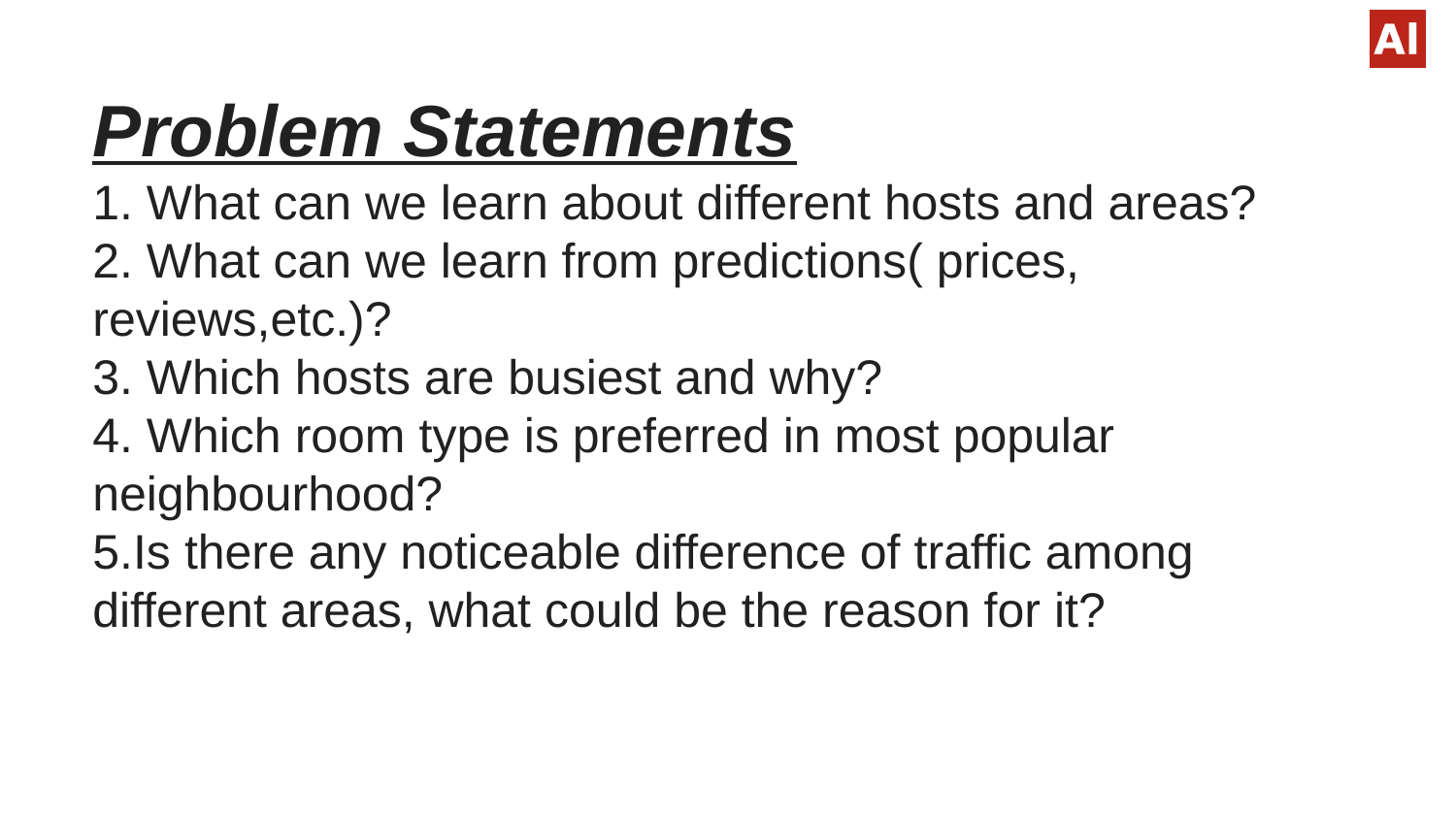

# Problem Statements 1. What can we learn about different hosts and areas? 2. What can we learn from predictions( prices, reviews,etc.)? 3. Which hosts are busiest and why? 4. Which room type is preferred in most popular neighbourhood? 5.Is there any noticeable difference of traffic among different areas, what could be the reason for it?